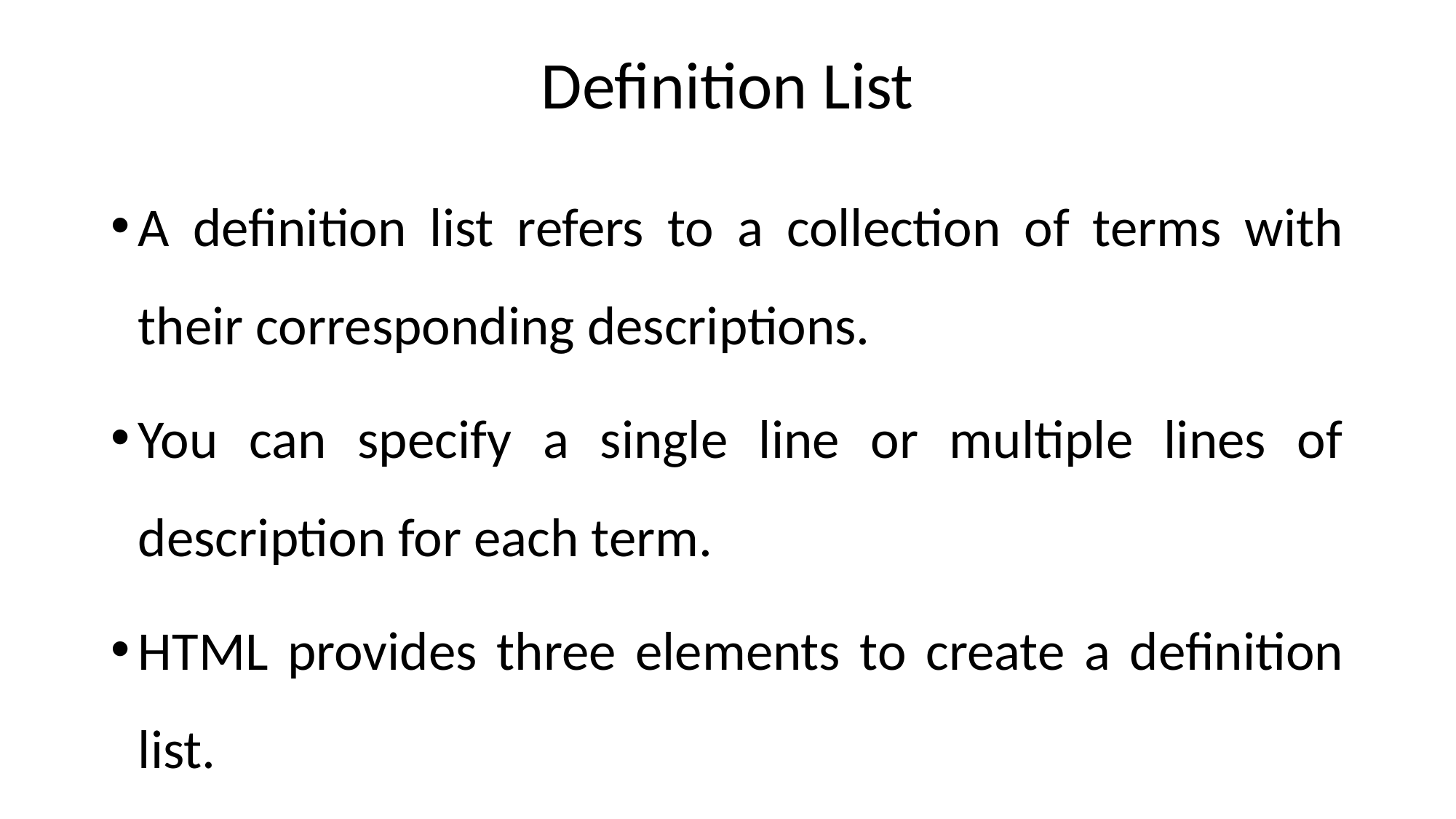

# Definition List
A definition list refers to a collection of terms with their corresponding descriptions.
You can specify a single line or multiple lines of description for each term.
HTML provides three elements to create a definition list.